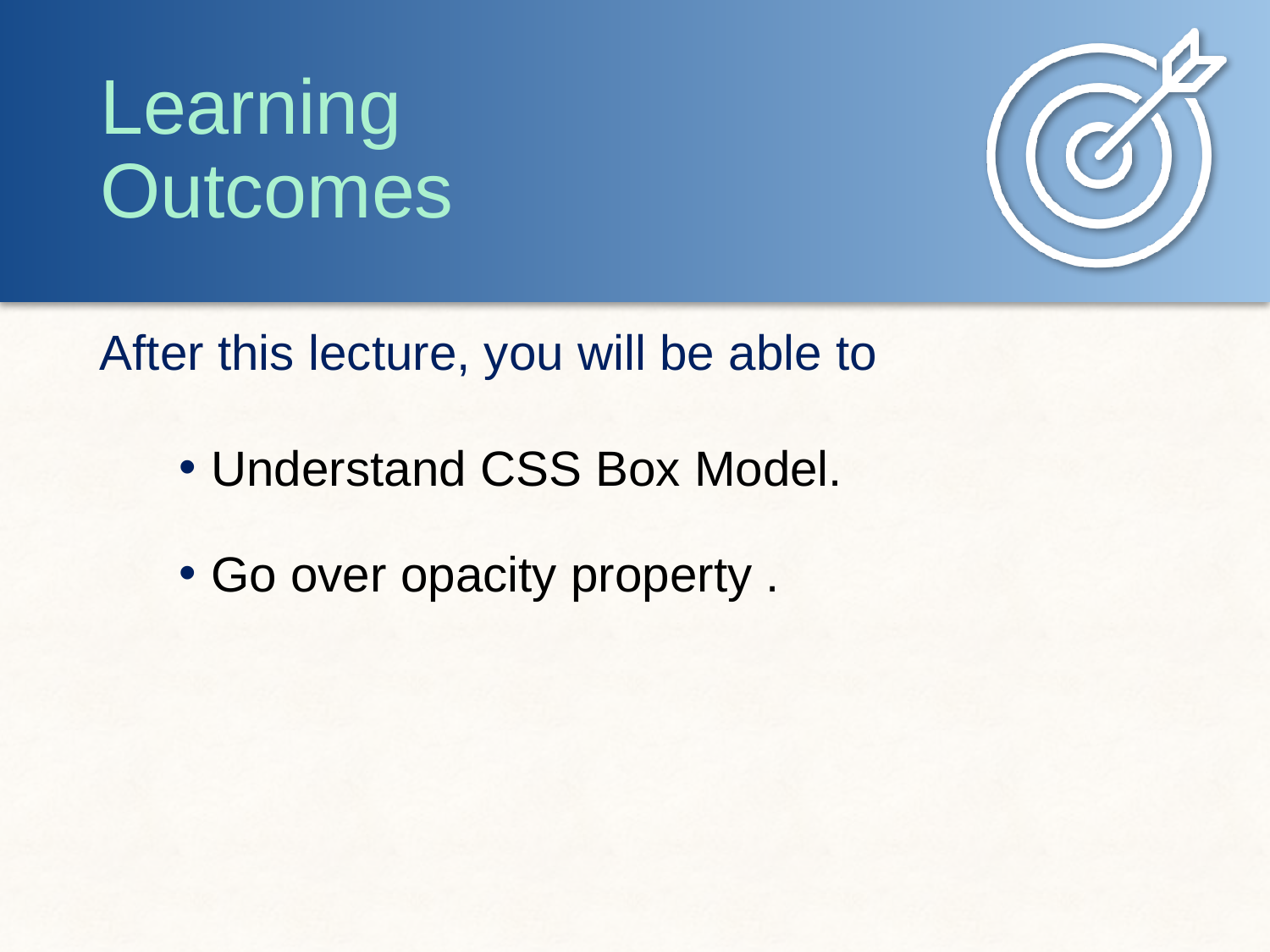

Understand CSS Box Model.
Go over opacity property .